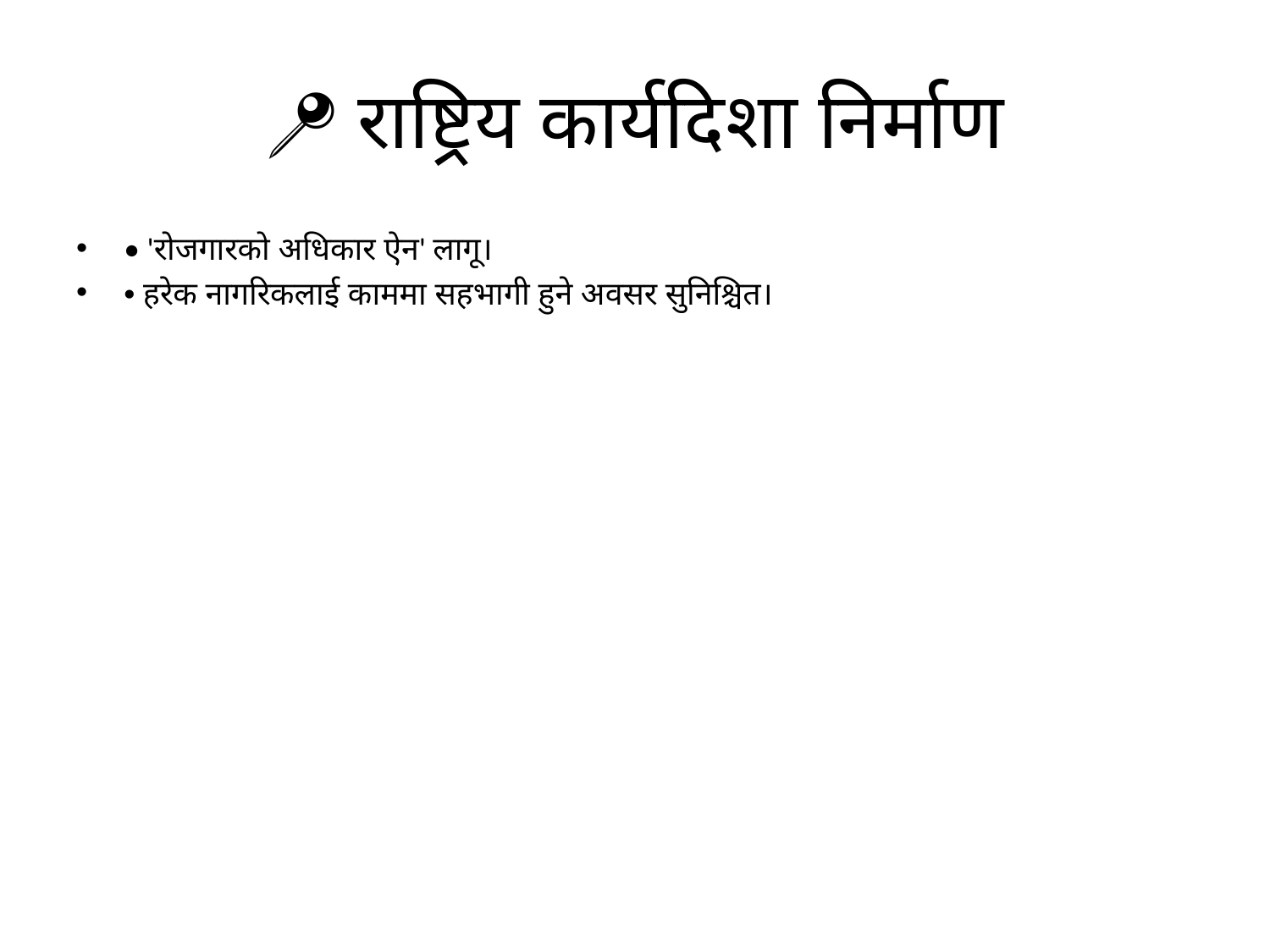

# 📍 राष्ट्रिय कार्यदिशा निर्माण
• 'रोजगारको अधिकार ऐन' लागू।
• हरेक नागरिकलाई काममा सहभागी हुने अवसर सुनिश्चित।